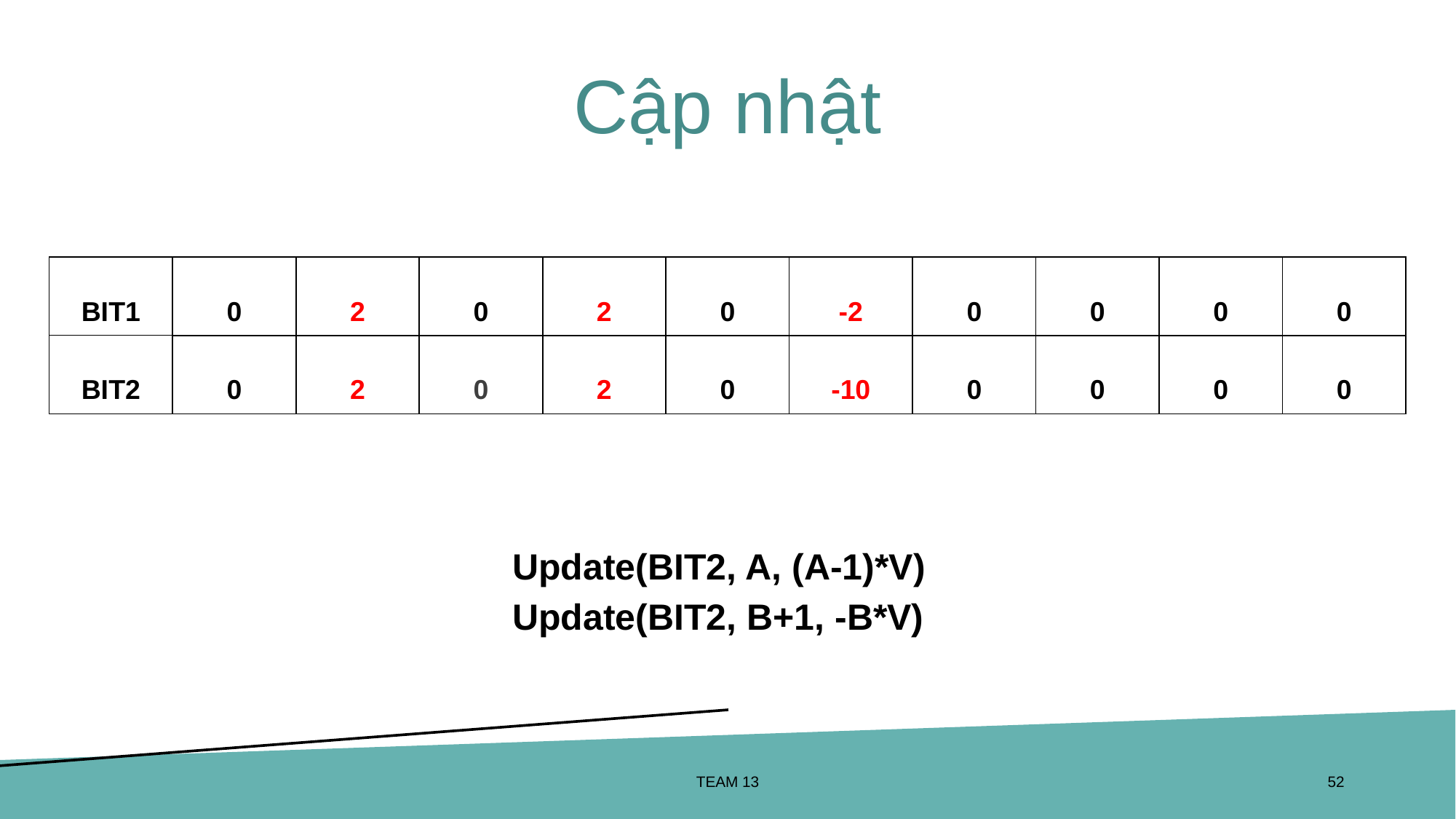

# Cập nhật
| BIT1 | 0 | 2 | 0 | 2 | 0 | -2 | 0 | 0 | 0 | 0 |
| --- | --- | --- | --- | --- | --- | --- | --- | --- | --- | --- |
| BIT2 | 0 | 2 | 0 | 2 | 0 | -10 | 0 | 0 | 0 | 0 |
Update(BIT2, A, (A-1)*V)
Update(BIT2, B+1, -B*V)

TEAM 13
52